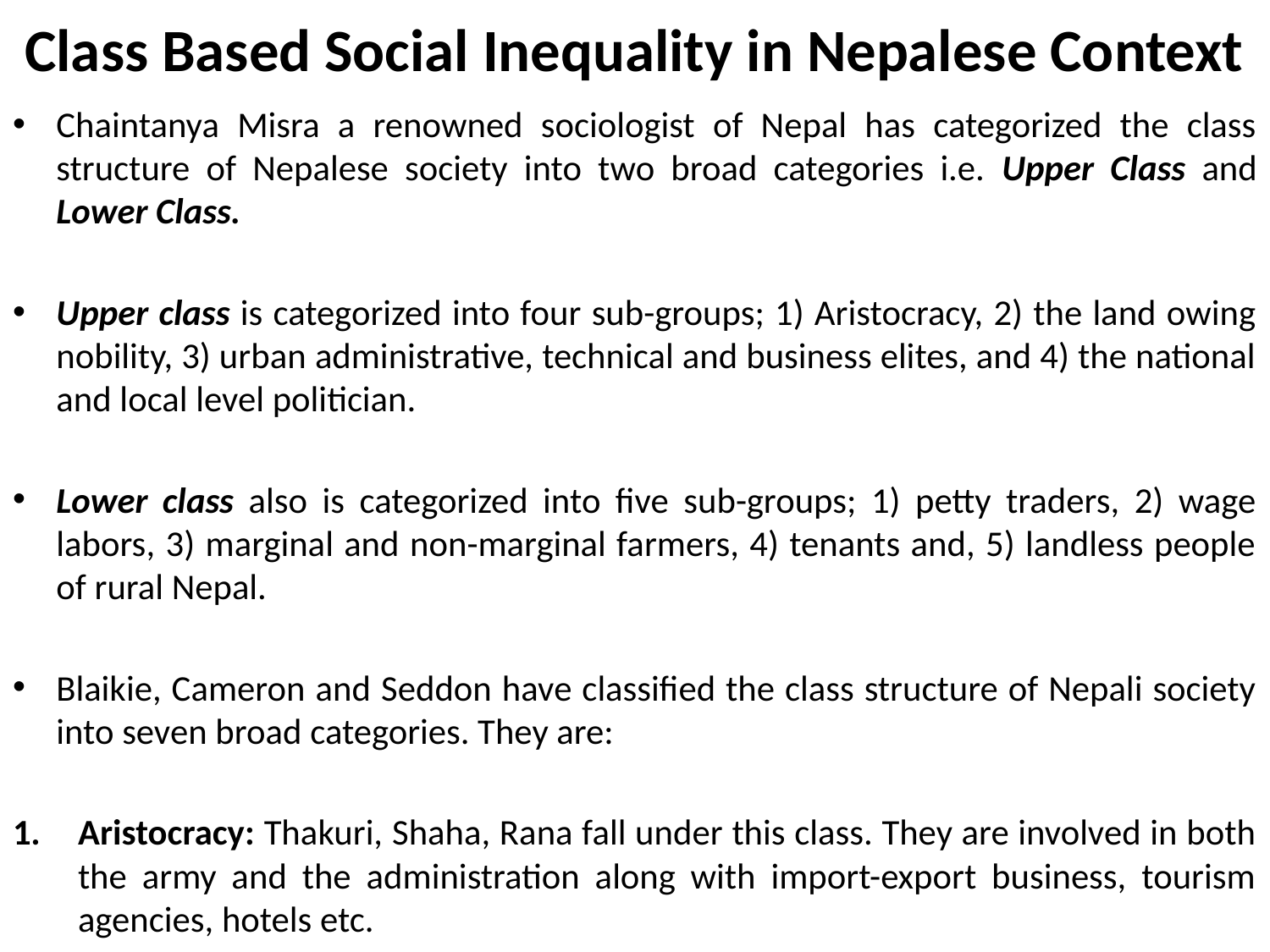

# Class Based Social Inequality in Nepalese Context
Chaintanya Misra a renowned sociologist of Nepal has categorized the class structure of Nepalese society into two broad categories i.e. Upper Class and Lower Class.

Upper class is categorized into four sub-groups; 1) Aristocracy, 2) the land owing nobility, 3) urban administrative, technical and business elites, and 4) the national and local level politician.

Lower class also is categorized into five sub-groups; 1) petty traders, 2) wage labors, 3) marginal and non-marginal farmers, 4) tenants and, 5) landless people of rural Nepal.

Blaikie, Cameron and Seddon have classified the class structure of Nepali society into seven broad categories. They are:

Aristocracy: Thakuri, Shaha, Rana fall under this class. They are involved in both the army and the administration along with import-export business, tourism agencies, hotels etc.